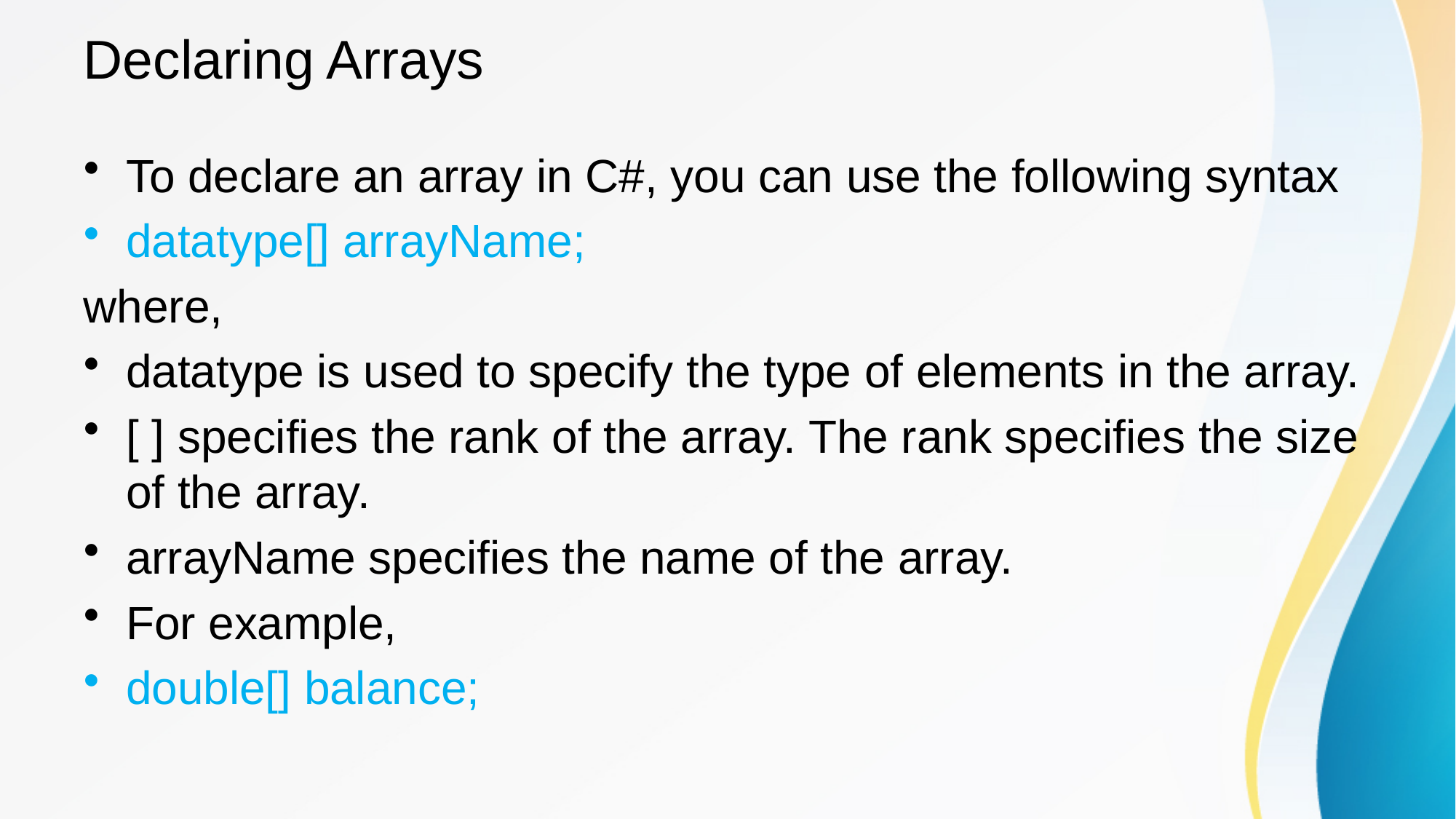

# Declaring Arrays
To declare an array in C#, you can use the following syntax
datatype[] arrayName;
where,
datatype is used to specify the type of elements in the array.
[ ] specifies the rank of the array. The rank specifies the size of the array.
arrayName specifies the name of the array.
For example,
double[] balance;